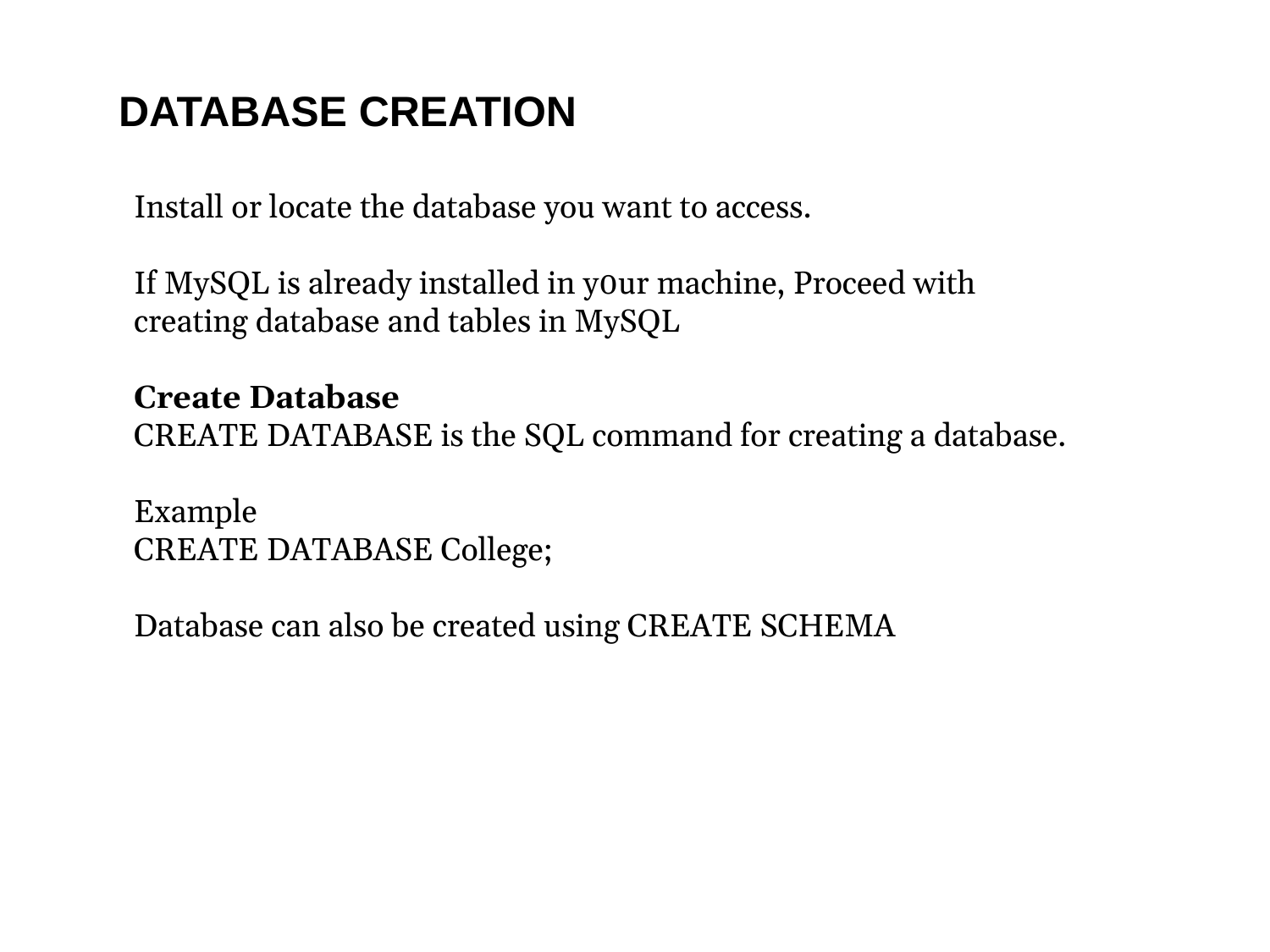

DATABASE CREATION
Install or locate the database you want to access.

If MySQL is already installed in y0ur machine, Proceed with creating database and tables in MySQL

Create Database
CREATE DATABASE is the SQL command for creating a database.

Example
CREATE DATABASE College;

Database can also be created using CREATE SCHEMA